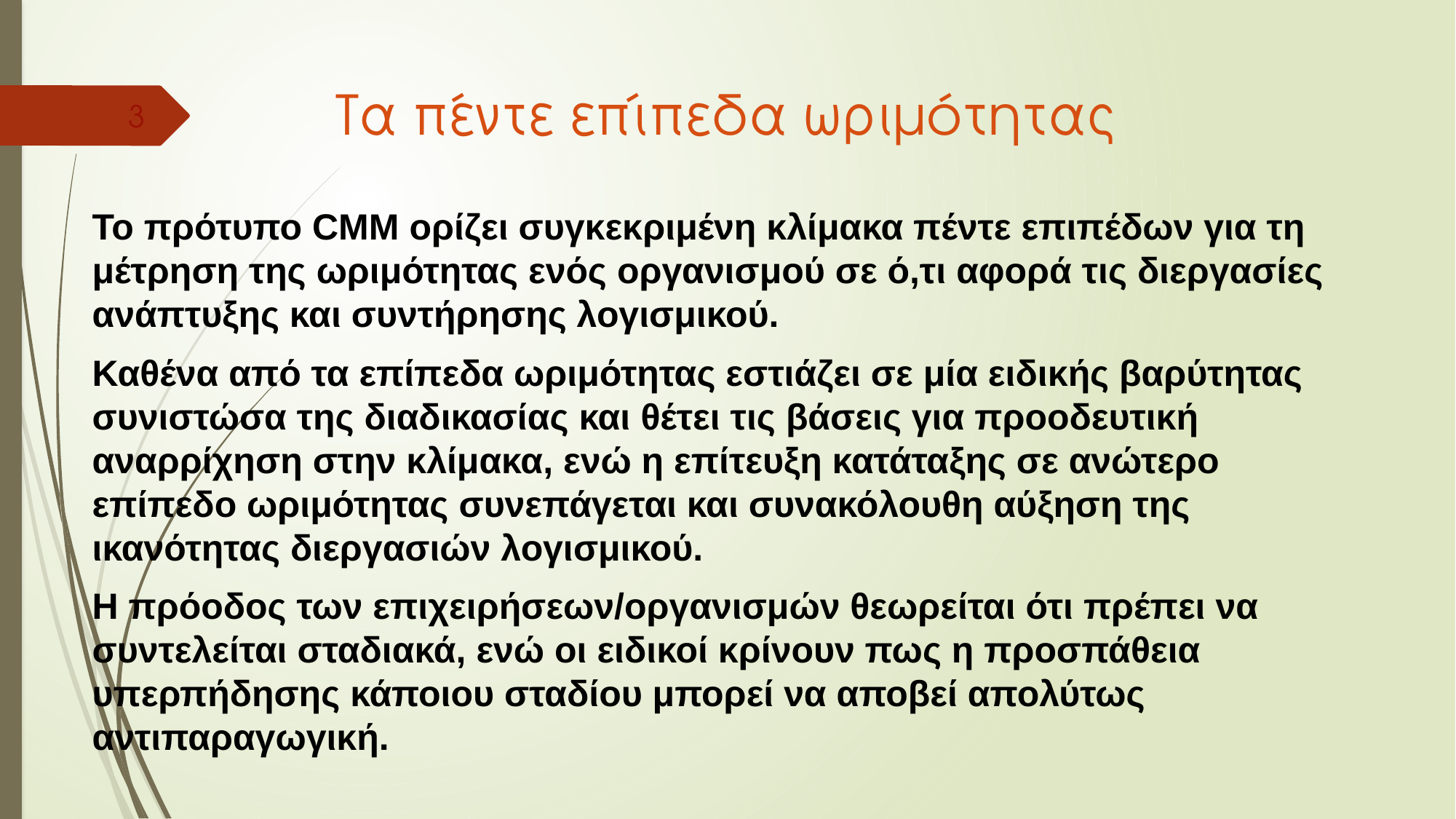

# Tα πέντε επίπεδα ωριμότητας
3
Το πρότυπο CMM ορίζει συγκεκριμένη κλίμακα πέντε επιπέδων για τη μέτρηση της ωριμότητας ενός οργανισμού σε ό,τι αφορά τις διεργασίες ανάπτυξης και συντήρησης λογισμικού.
Καθένα από τα επίπεδα ωριμότητας εστιάζει σε μία ειδικής βαρύτητας συνιστώσα της διαδικασίας και θέτει τις βάσεις για προοδευτική αναρρίχηση στην κλίμακα, ενώ η επίτευξη κατάταξης σε ανώτερο επίπεδο ωριμότητας συνεπάγεται και συνακόλουθη αύξηση της ικανότητας διεργασιών λογισμικού.
Η πρόοδος των επιχειρήσεων/οργανισμών θεωρείται ότι πρέπει να συντελείται σταδιακά, ενώ οι ειδικοί κρίνουν πως η προσπάθεια υπερπήδησης κάποιου σταδίου μπορεί να αποβεί απολύτως αντιπαραγωγική.